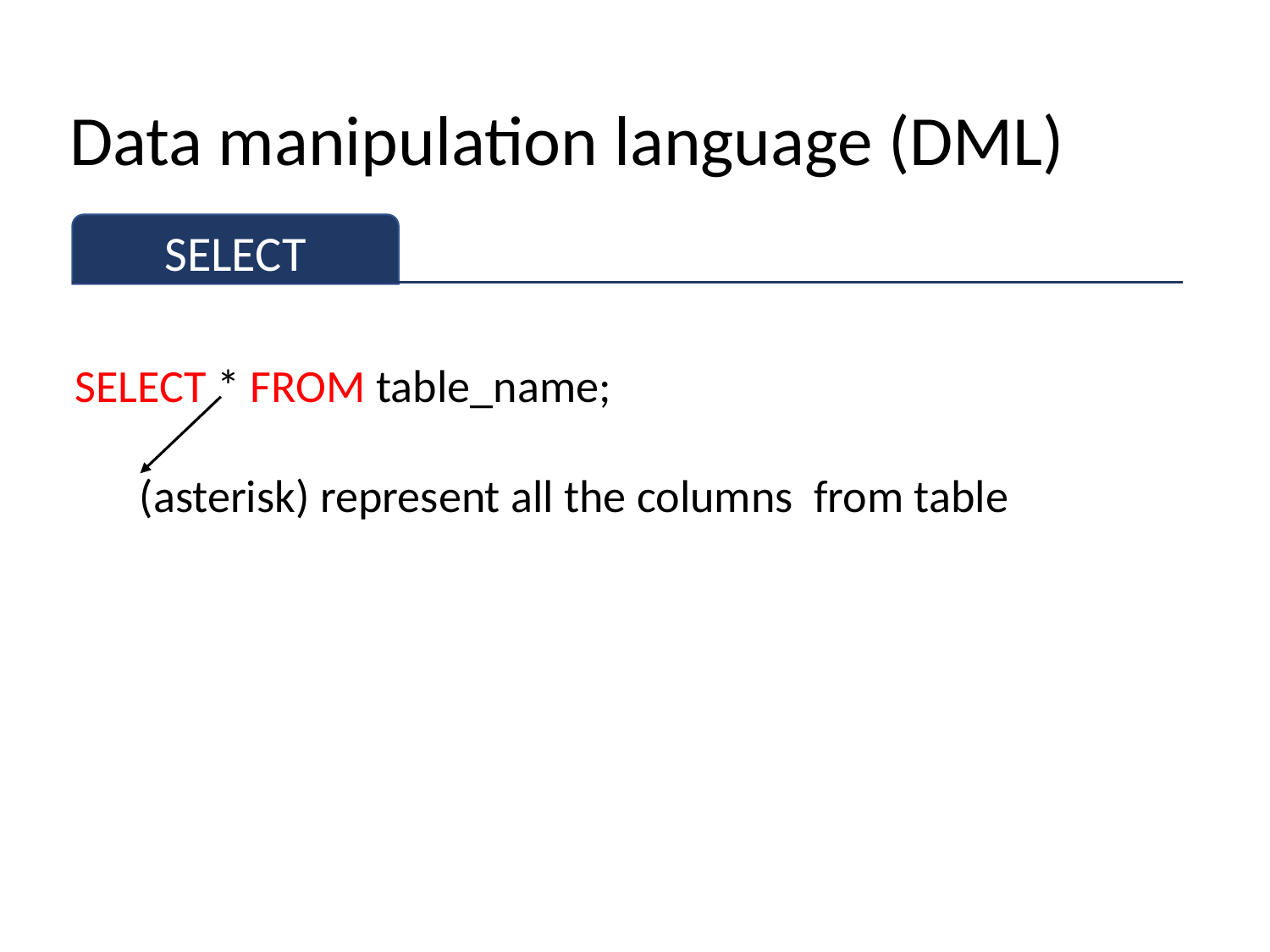

# Data manipulation language (DML)
SELECT
      SELECT * FROM table_name;

	(asterisk) represent all the columns  from table